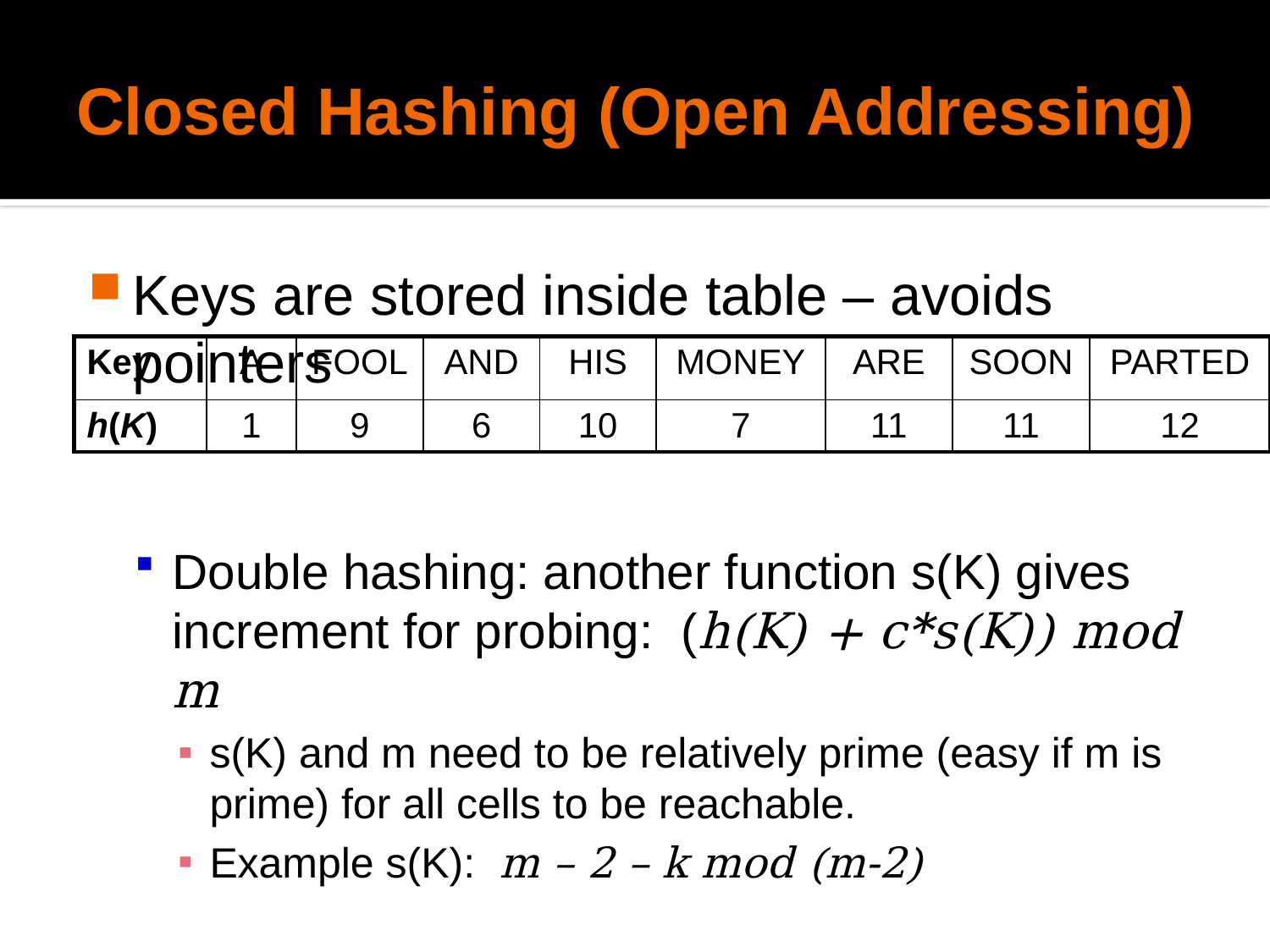

# Closed Hashing (Open Addressing)
Keys are stored inside table – avoids pointers

Double hashing: another function s(K) gives increment for probing:  (h(K) + c*s(K)) mod m
s(K) and m need to be relatively prime (easy if m is prime) for all cells to be reachable.
Example s(K):  m – 2 – k mod (m-2)
| Key | A | FOOL | AND | HIS | MONEY | ARE | SOON | PARTED |
| --- | --- | --- | --- | --- | --- | --- | --- | --- |
| h(K) | 1 | 9 | 6 | 10 | 7 | 11 | 11 | 12 |